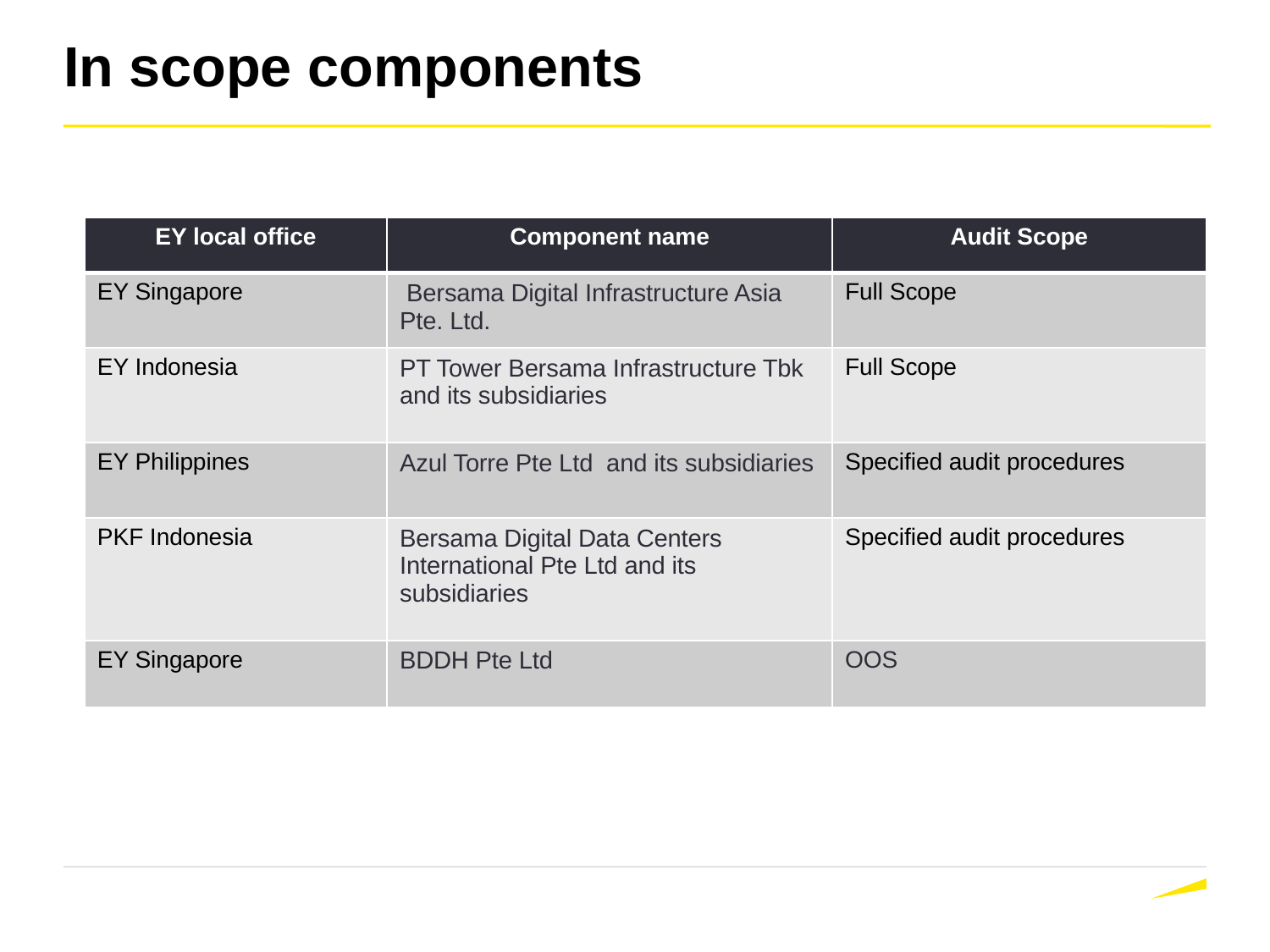

# In scope components

| EY local office | Component name | Audit Scope |
| --- | --- | --- |
| EY Singapore | Bersama Digital Infrastructure Asia Pte. Ltd. | Full Scope |
| EY Indonesia | PT Tower Bersama Infrastructure Tbk and its subsidiaries | Full Scope |
| EY Philippines | Azul Torre Pte Ltd and its subsidiaries | Specified audit procedures |
| PKF Indonesia | Bersama Digital Data Centers International Pte Ltd and its subsidiaries | Specified audit procedures |
| EY Singapore | BDDH Pte Ltd | OOS |

Page 3
15 May 2025
Presentation title